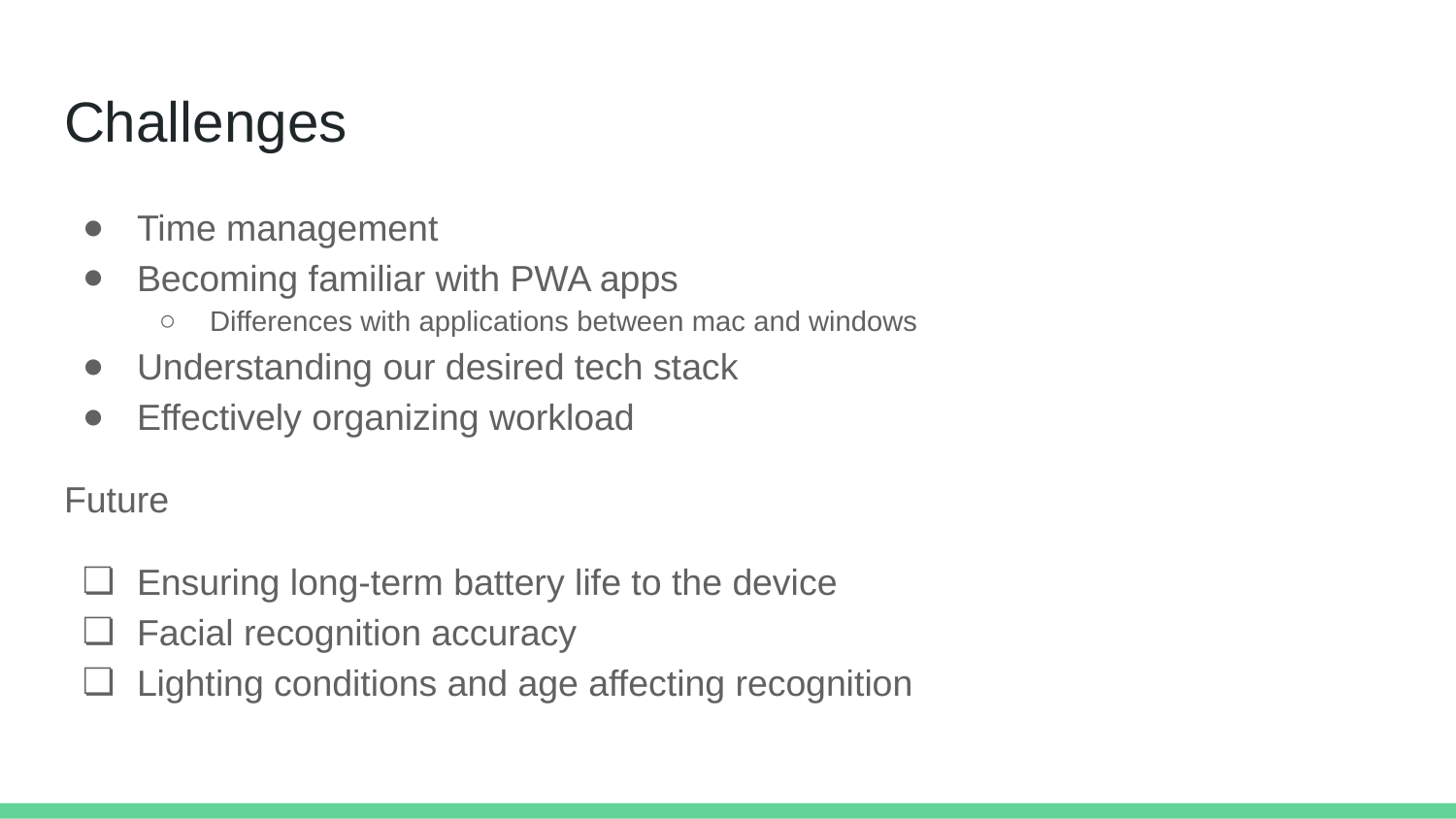

# Challenges
Time management
Becoming familiar with PWA apps
Differences with applications between mac and windows
Understanding our desired tech stack
Effectively organizing workload
Future
Ensuring long-term battery life to the device
Facial recognition accuracy
Lighting conditions and age affecting recognition